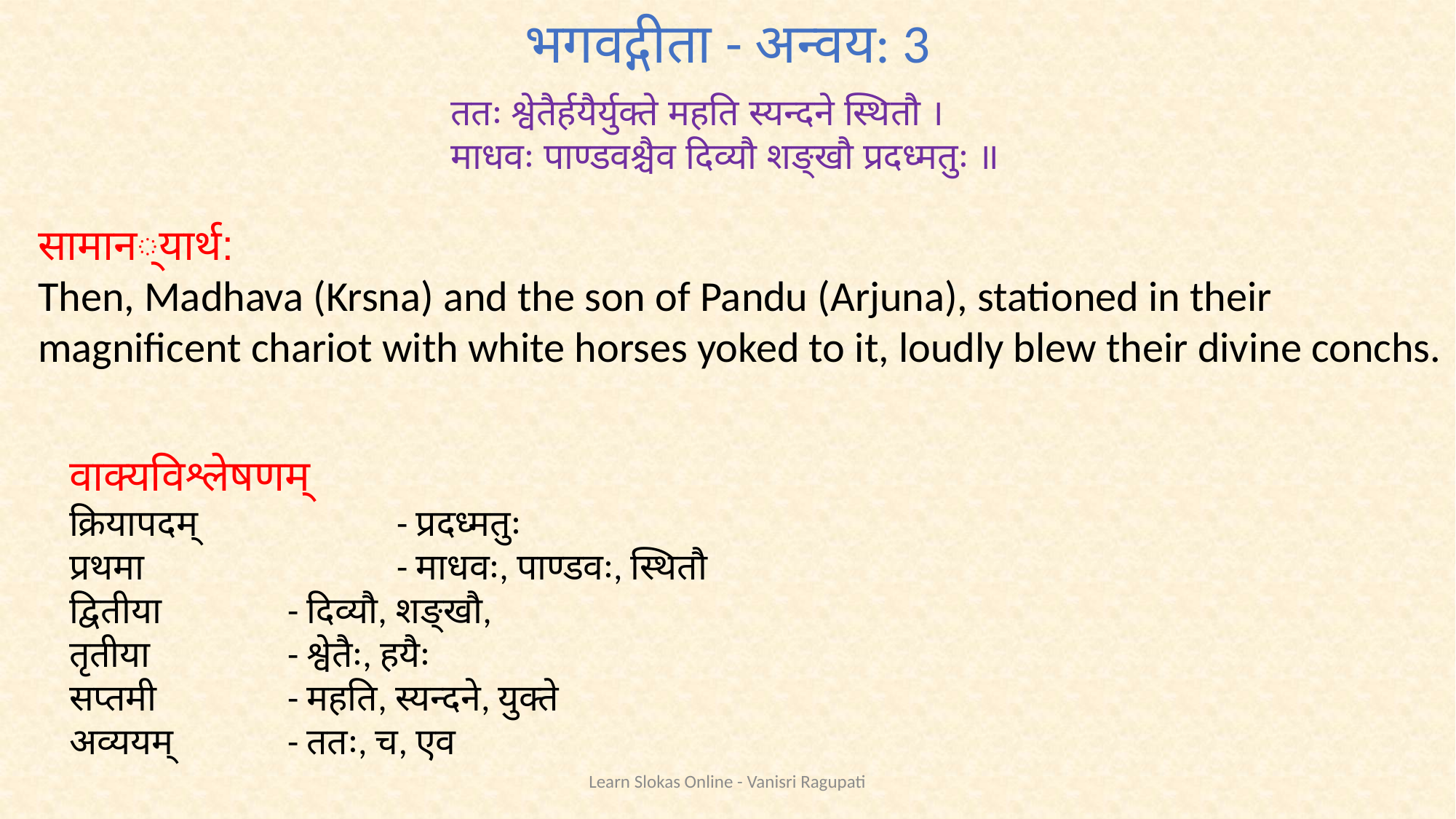

# भगवद्गीता - अन्वय: 3
ततः श्वेतैर्हयैर्युक्ते महति स्यन्दने स्थितौ ।
माधवः पाण्डवश्चैव दिव्यौ शङ्खौ प्रदध्मतुः ॥
सामान्यार्थ:
Then, Madhava (Krsna) and the son of Pandu (Arjuna), stationed in their magnificent chariot with white horses yoked to it, loudly blew their divine conchs.
वाक्यविश्लेषणम्
क्रियापदम्		- प्रदध्मतुः
प्रथमा 			- माधवः, पाण्डवः, स्थितौ
द्वितीया 		- दिव्यौ, शङ्खौ,
तृतीया 		- श्वेतैः, हयैः
सप्तमी 		- महति, स्यन्दने, युक्ते
अव्ययम्		- ततः, च, एव
Learn Slokas Online - Vanisri Ragupati